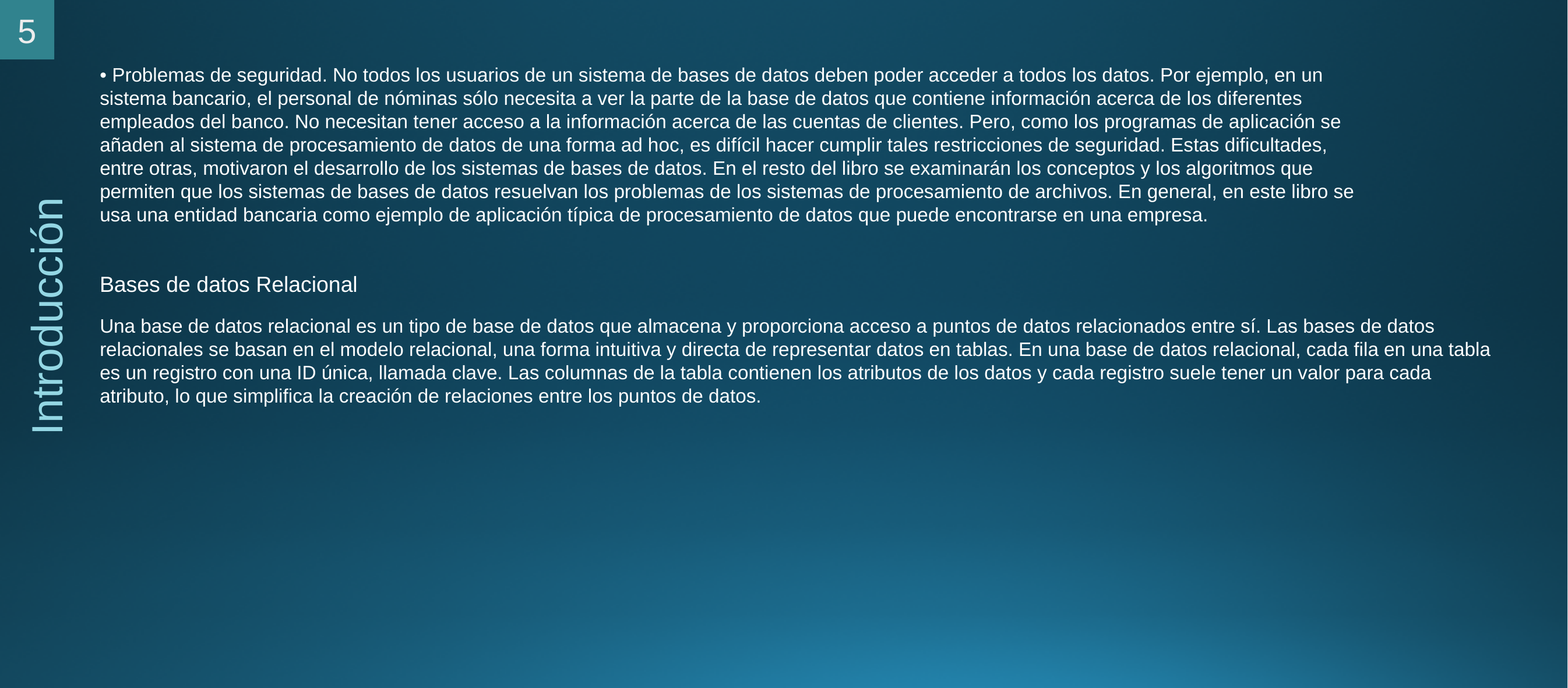

5
• Problemas de seguridad. No todos los usuarios de un sistema de bases de datos deben poder acceder a todos los datos. Por ejemplo, en un sistema bancario, el personal de nóminas sólo necesita a ver la parte de la base de datos que contiene información acerca de los diferentes empleados del banco. No necesitan tener acceso a la información acerca de las cuentas de clientes. Pero, como los programas de aplicación se añaden al sistema de procesamiento de datos de una forma ad hoc, es difícil hacer cumplir tales restricciones de seguridad. Estas dificultades, entre otras, motivaron el desarrollo de los sistemas de bases de datos. En el resto del libro se examinarán los conceptos y los algoritmos que permiten que los sistemas de bases de datos resuelvan los problemas de los sistemas de procesamiento de archivos. En general, en este libro se usa una entidad bancaria como ejemplo de aplicación típica de procesamiento de datos que puede encontrarse en una empresa.
Bases de datos Relacional
Introducción
Una base de datos relacional es un tipo de base de datos que almacena y proporciona acceso a puntos de datos relacionados entre sí. Las bases de datos relacionales se basan en el modelo relacional, una forma intuitiva y directa de representar datos en tablas. En una base de datos relacional, cada fila en una tabla es un registro con una ID única, llamada clave. Las columnas de la tabla contienen los atributos de los datos y cada registro suele tener un valor para cada atributo, lo que simplifica la creación de relaciones entre los puntos de datos.